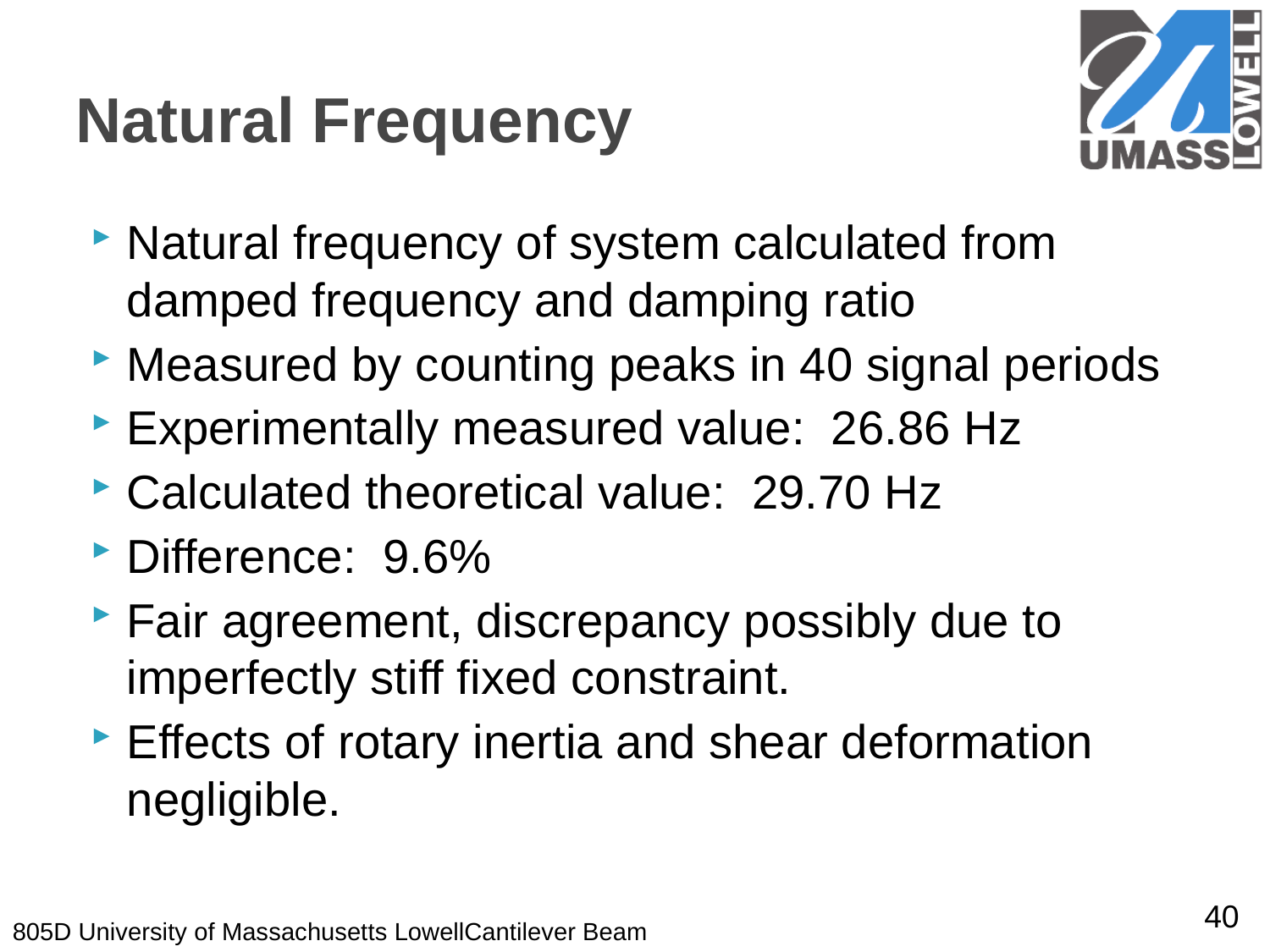

# Natural Frequency
Natural frequency of system calculated from damped frequency and damping ratio
Measured by counting peaks in 40 signal periods
Experimentally measured value:  26.86 Hz
Calculated theoretical value:  29.70 Hz
Difference:  9.6%
Fair agreement, discrepancy possibly due to imperfectly stiff fixed constraint.
Effects of rotary inertia and shear deformation negligible.
40
805D 	University of Massachusetts Lowell	Cantilever Beam